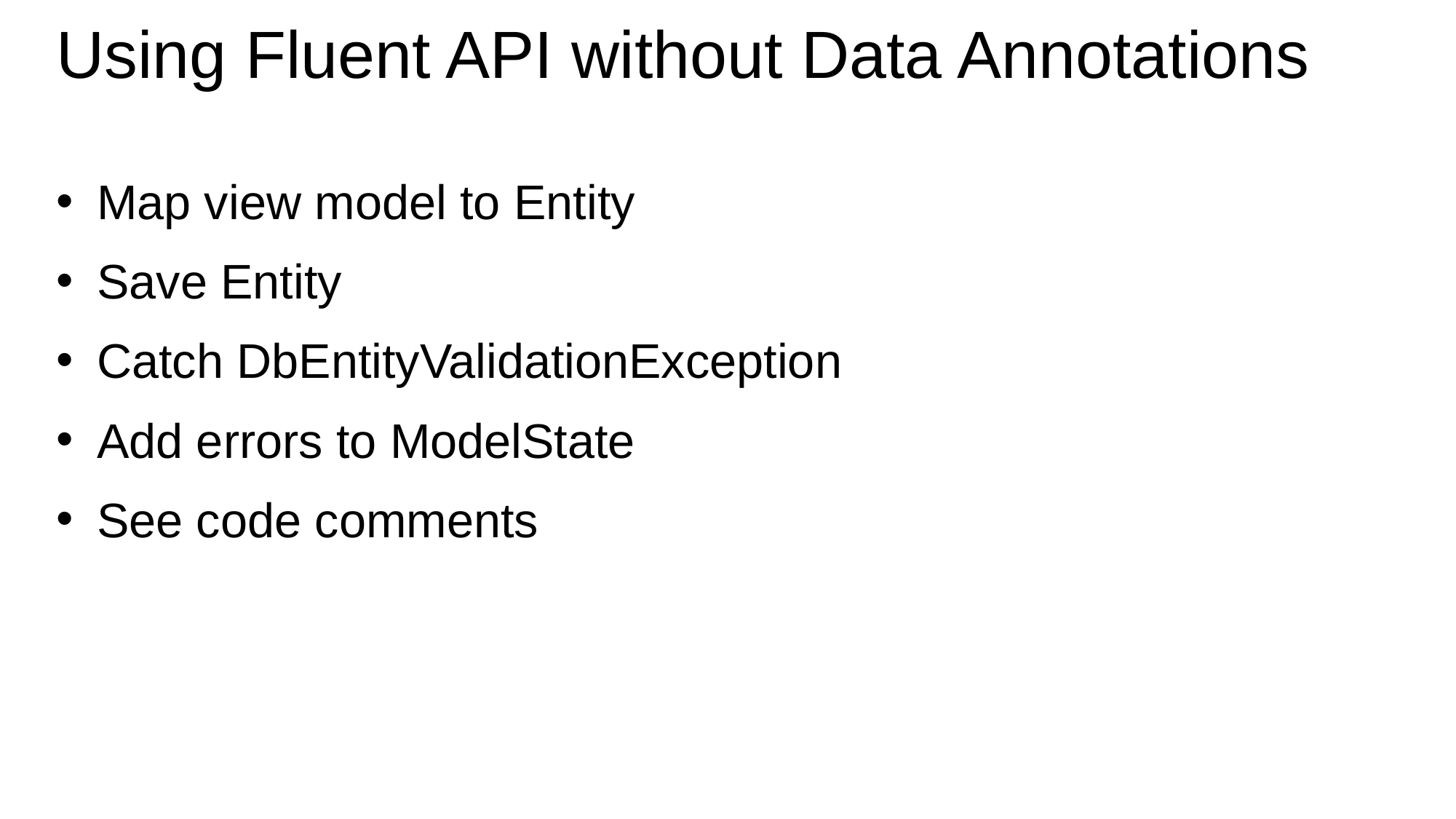

# Using Fluent API without Data Annotations
Map view model to Entity
Save Entity
Catch DbEntityValidationException
Add errors to ModelState
See code comments